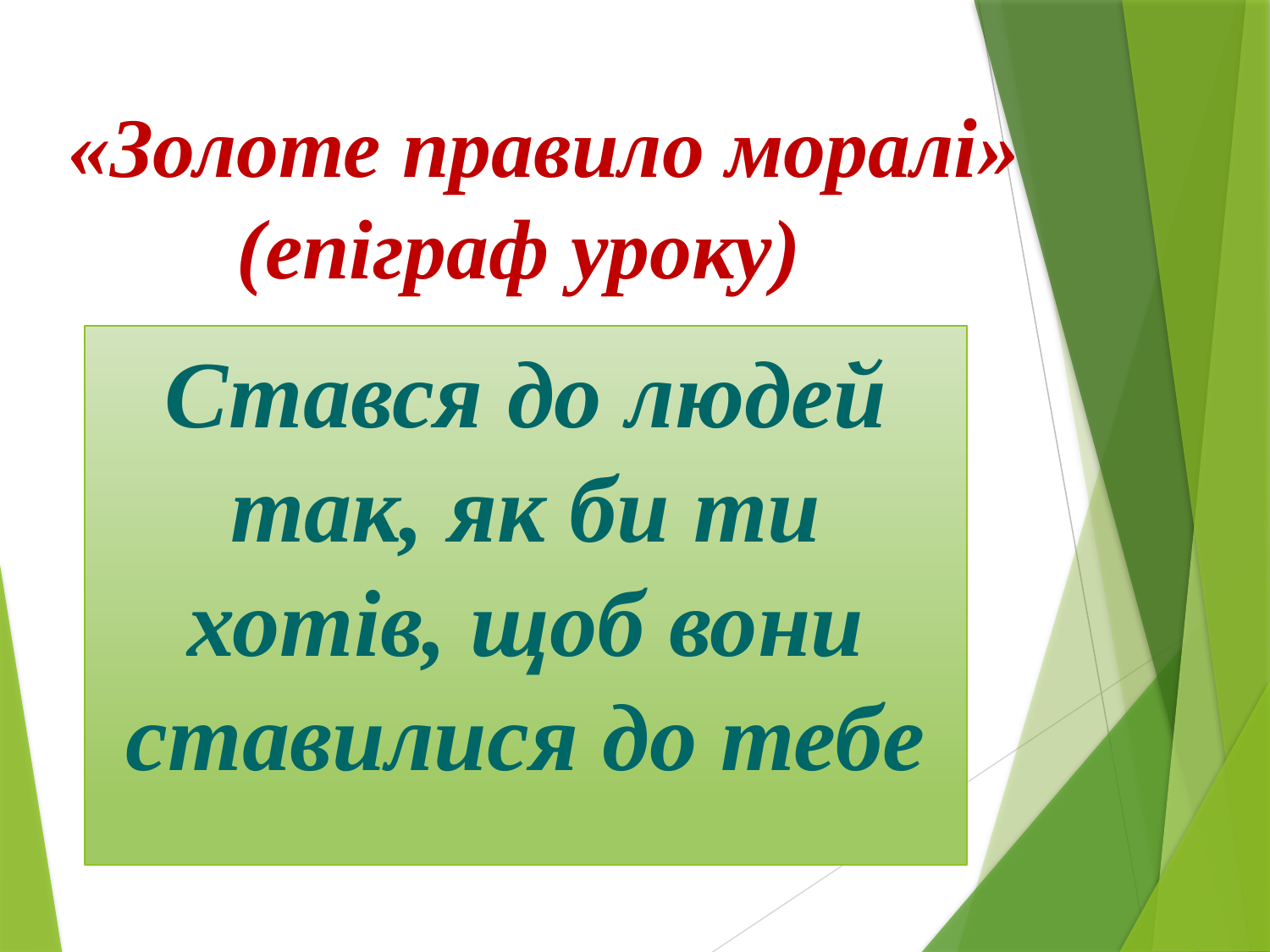

# «Золоте правило моралі» (епіграф уроку)
Стався до людей так, як би ти хотів, щоб вони ставилися до тебе